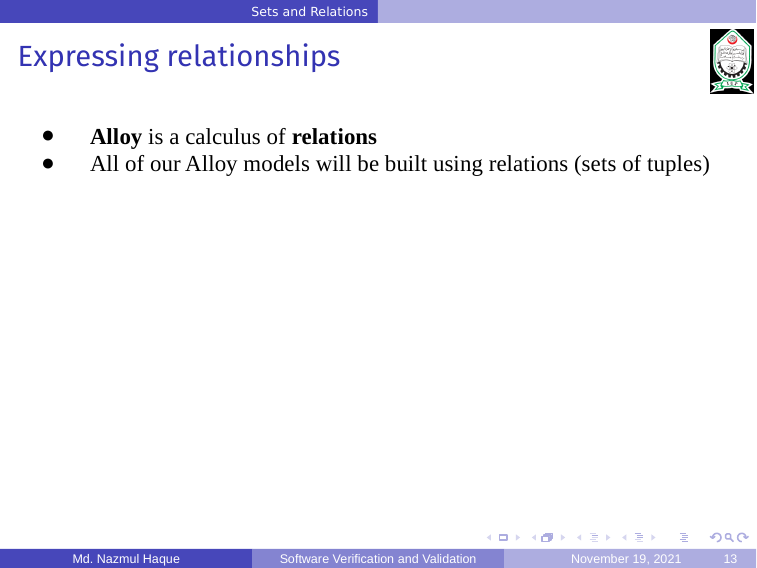

Sets and Relations

Expressing relationships
Alloy is a calculus of relations
All of our Alloy models will be built using relations (sets of tuples)